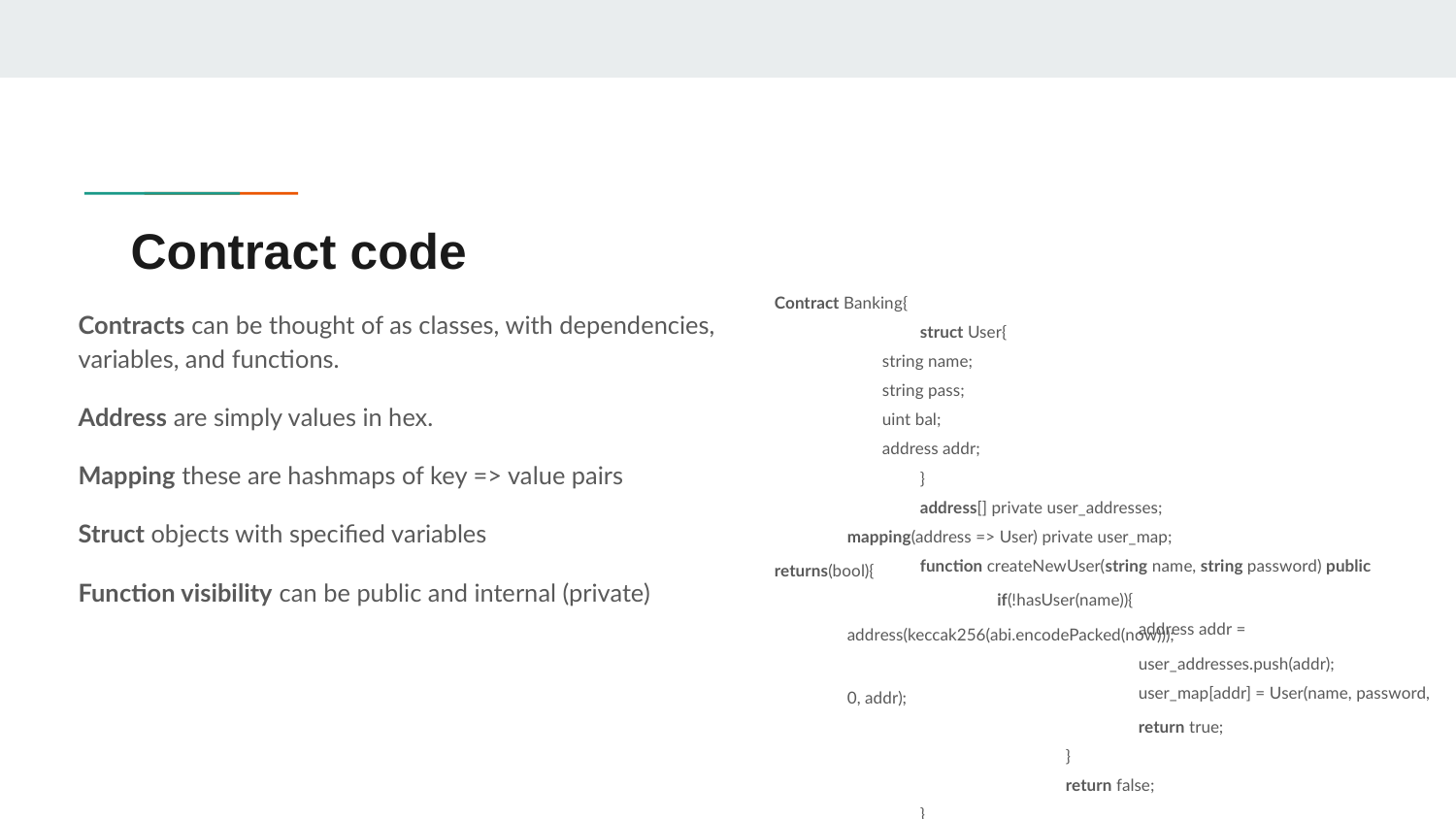

# Contract code
Contracts can be thought of as classes, with dependencies, variables, and functions.
Address are simply values in hex.
Mapping these are hashmaps of key => value pairs
Struct objects with specified variables
Function visibility can be public and internal (private)

Contract Banking{
	struct User{
        string name;
        string pass;
        uint bal;
        address addr;
    	}
 	address[] private user_addresses;
mapping(address => User) private user_map;
  	function createNewUser(string name, string password) public returns(bool){
       	 if(!hasUser(name)){
            		address addr = address(keccak256(abi.encodePacked(now)));
            		user_addresses.push(addr);
            		user_map[addr] = User(name, password, 0, addr);
            		return true;
       	 	}
        		return false;
  	}